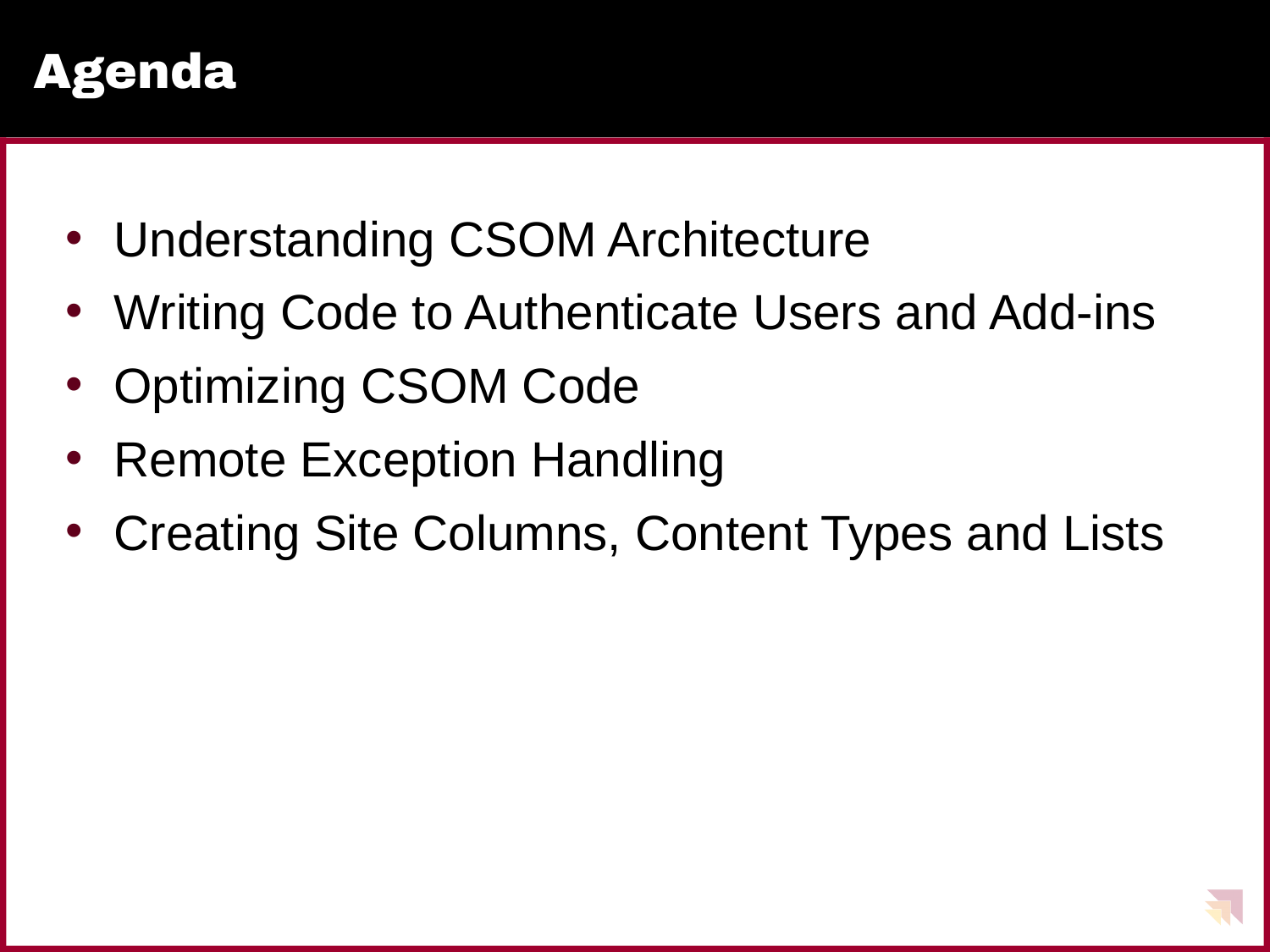

# Agenda
Understanding CSOM Architecture
Writing Code to Authenticate Users and Add-ins
Optimizing CSOM Code
Remote Exception Handling
Creating Site Columns, Content Types and Lists